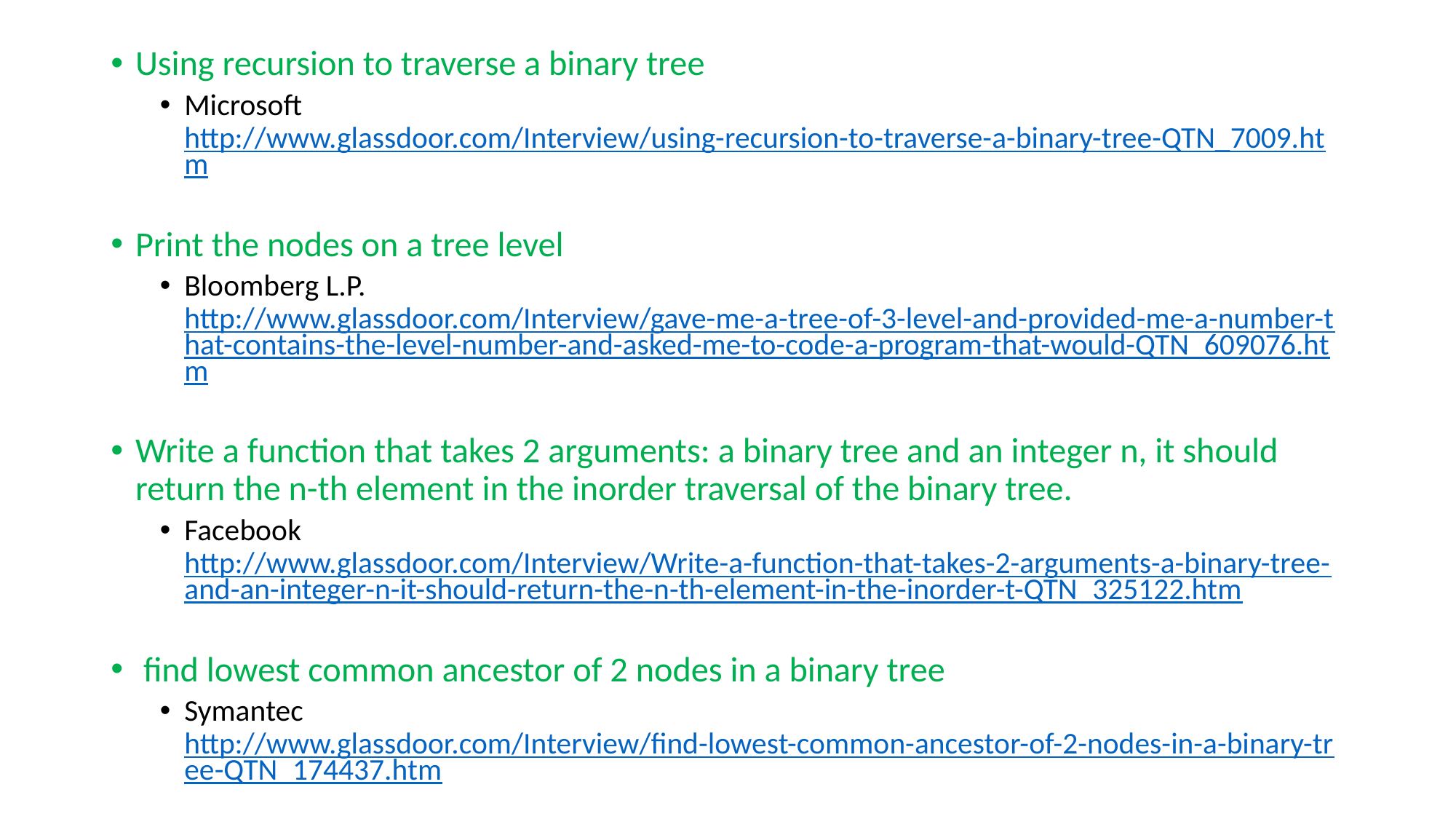

Using recursion to traverse a binary tree
Microsoft http://www.glassdoor.com/Interview/using-recursion-to-traverse-a-binary-tree-QTN_7009.htm
Print the nodes on a tree level
Bloomberg L.P. http://www.glassdoor.com/Interview/gave-me-a-tree-of-3-level-and-provided-me-a-number-that-contains-the-level-number-and-asked-me-to-code-a-program-that-would-QTN_609076.htm
Write a function that takes 2 arguments: a binary tree and an integer n, it should return the n-th element in the inorder traversal of the binary tree.
Facebook http://www.glassdoor.com/Interview/Write-a-function-that-takes-2-arguments-a-binary-tree-and-an-integer-n-it-should-return-the-n-th-element-in-the-inorder-t-QTN_325122.htm
 find lowest common ancestor of 2 nodes in a binary tree
Symantec http://www.glassdoor.com/Interview/find-lowest-common-ancestor-of-2-nodes-in-a-binary-tree-QTN_174437.htm
http://www.geeksforgeeks.org/lowest-common-ancestor-binary-tree-set-1/